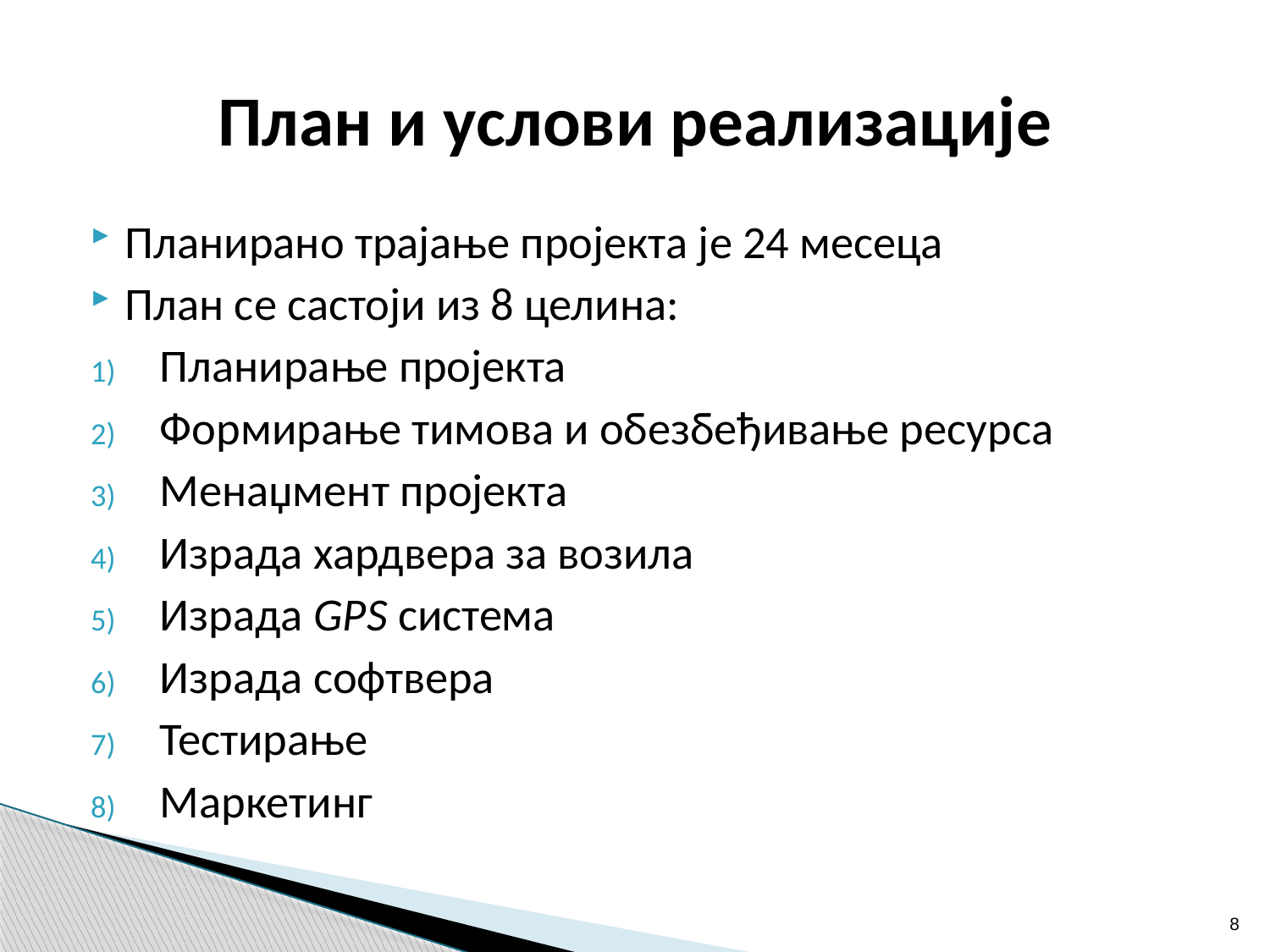

# План и услови реализације
Планирано трајање пројекта је 24 месеца
План се састоји из 8 целина:
Планирање пројекта
Формирање тимова и обезбеђивање ресурса
Менаџмент пројекта
Израда хардвера за возила
Израда GPS система
Израда софтвера
Тестирање
Маркетинг

8